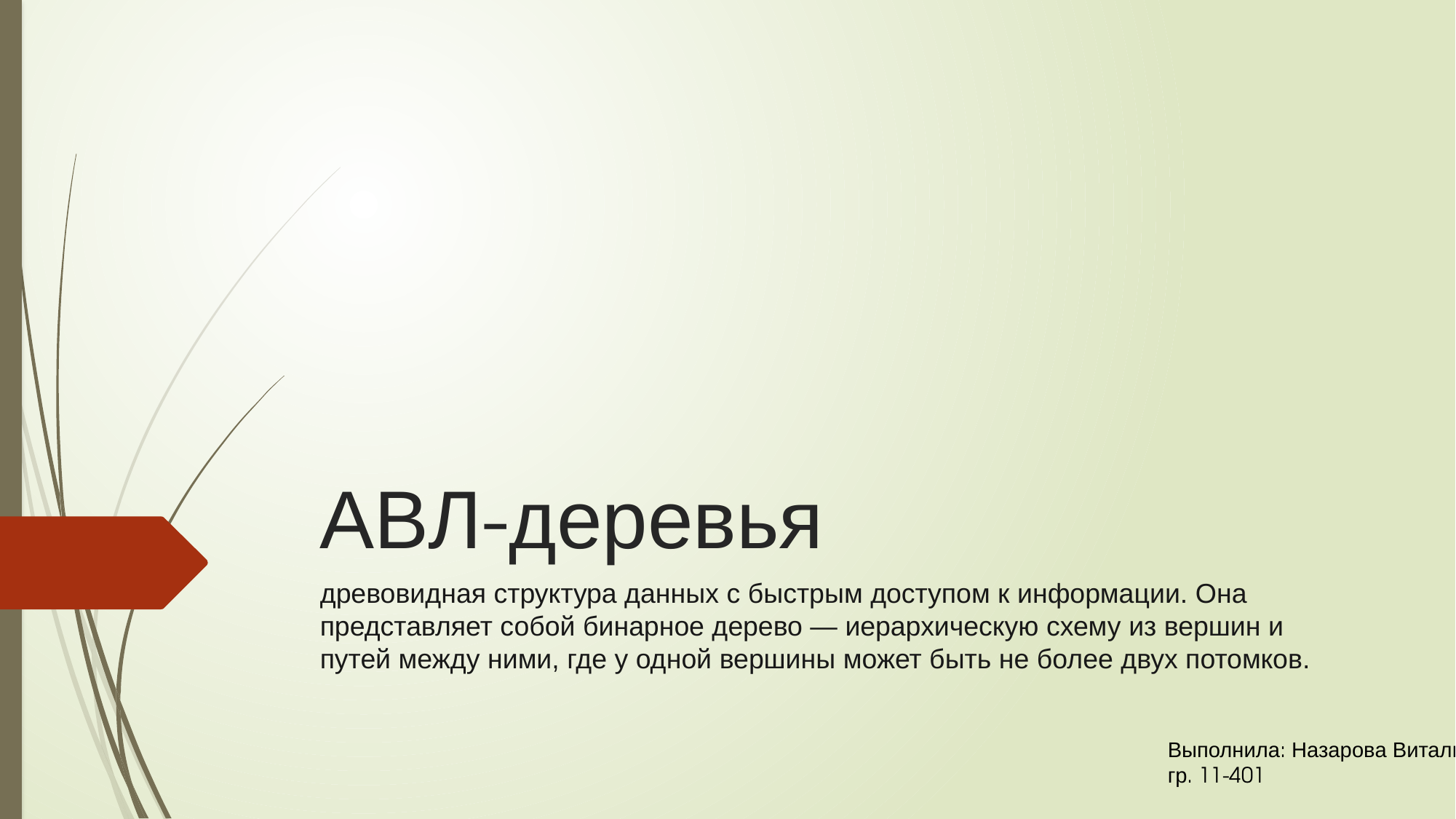

# АВЛ-деревья
древовидная структура данных с быстрым доступом к информации. Она представляет собой бинарное дерево — иерархическую схему из вершин и путей между ними, где у одной вершины может быть не более двух потомков.
Выполнила: Назарова Виталина, гр. 11-401